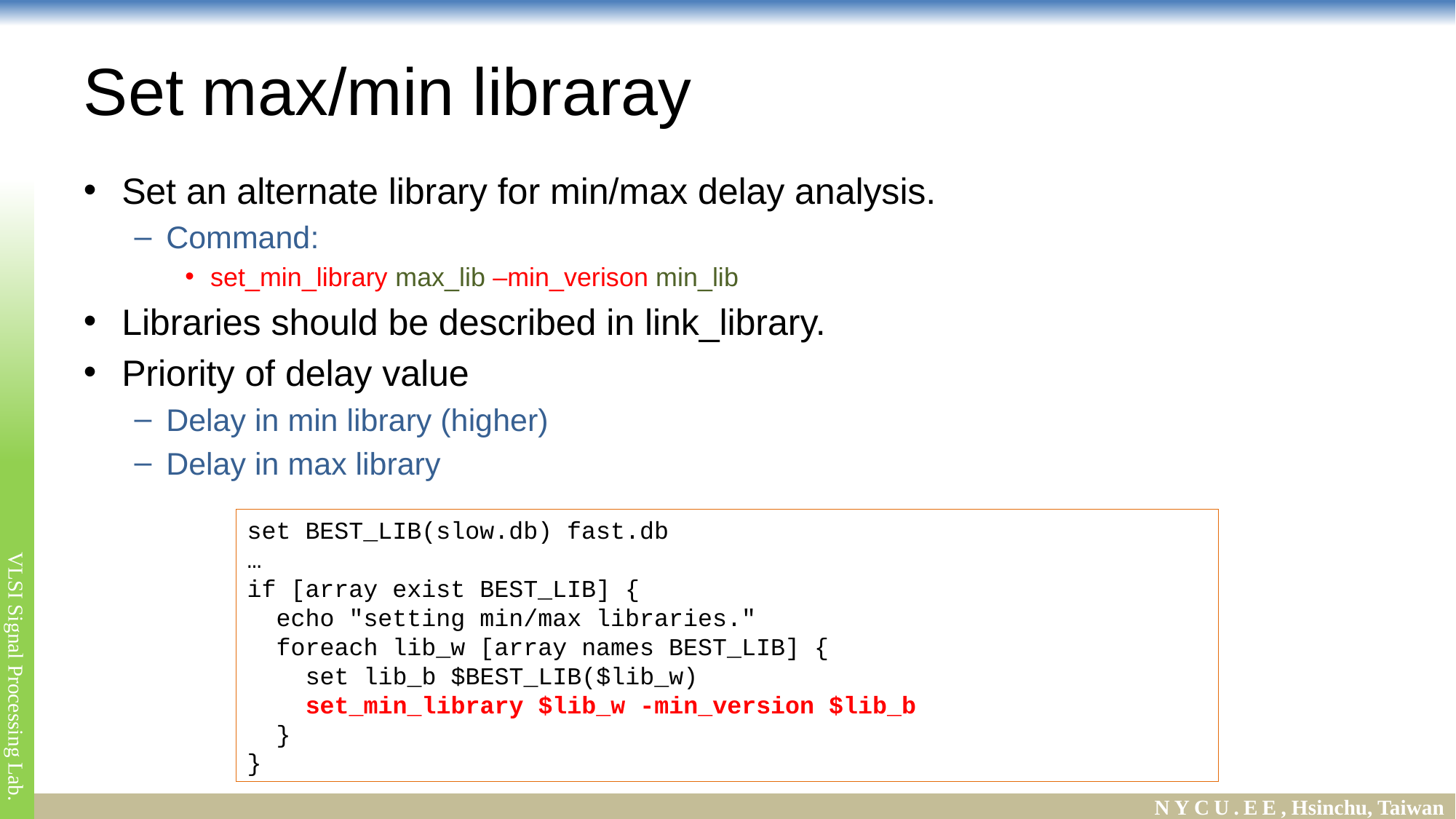

# Set max/min libraray
Set an alternate library for min/max delay analysis.
Command:
set_min_library max_lib –min_verison min_lib
Libraries should be described in link_library.
Priority of delay value
Delay in min library (higher)
Delay in max library
set BEST_LIB(slow.db) fast.db
…
if [array exist BEST_LIB] {
  echo "setting min/max libraries."
  foreach lib_w [array names BEST_LIB] {
    set lib_b $BEST_LIB($lib_w)
    set_min_library $lib_w -min_version $lib_b
  }
}